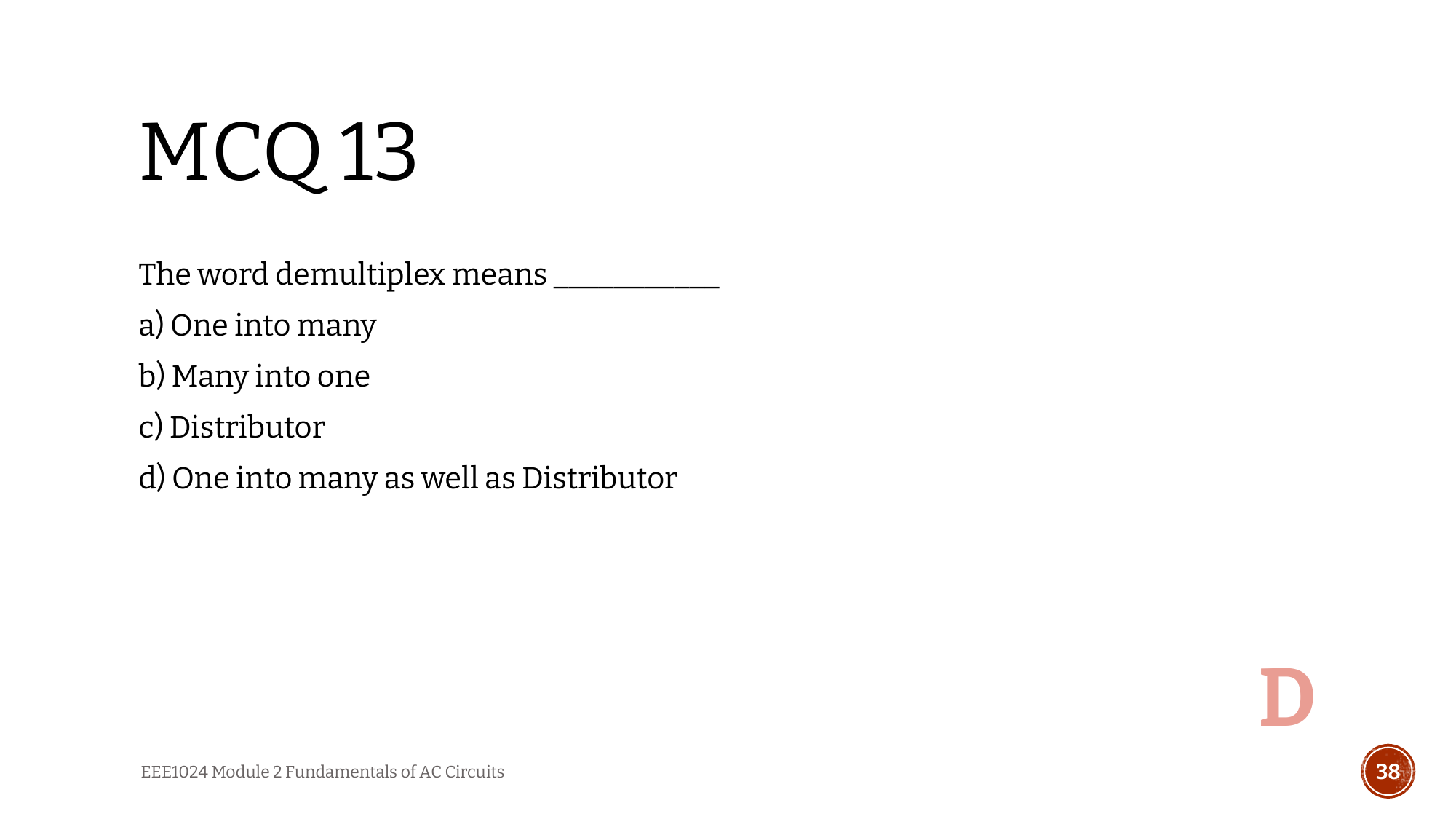

# Mcq 13
The word demultiplex means ___________
a) One into many
b) Many into one
c) Distributor
d) One into many as well as Distributor
D
EEE1024 Module 2 Fundamentals of AC Circuits
38